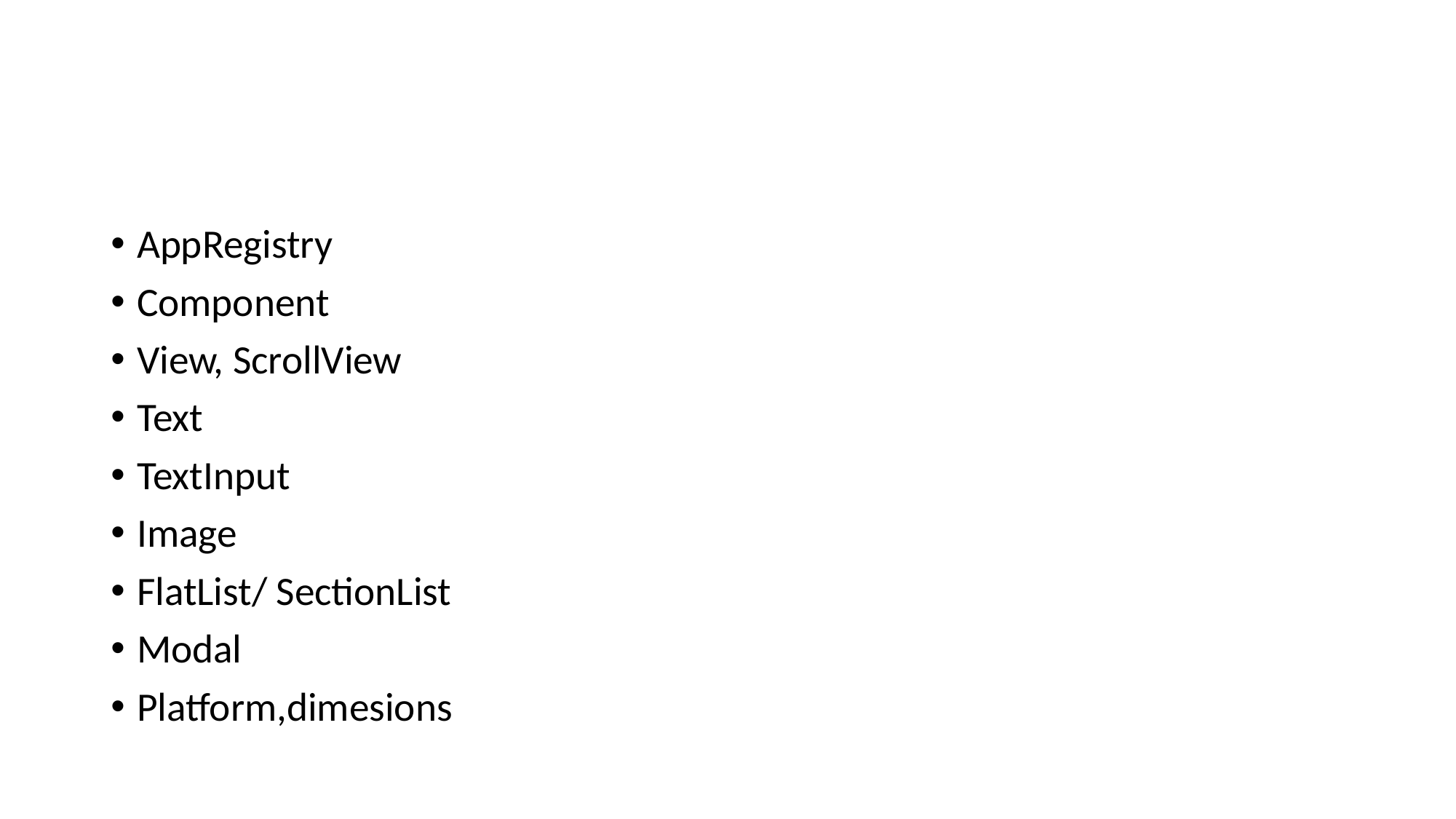

#
AppRegistry
Component
View, ScrollView
Text
TextInput
Image
FlatList/ SectionList
Modal
Platform,dimesions